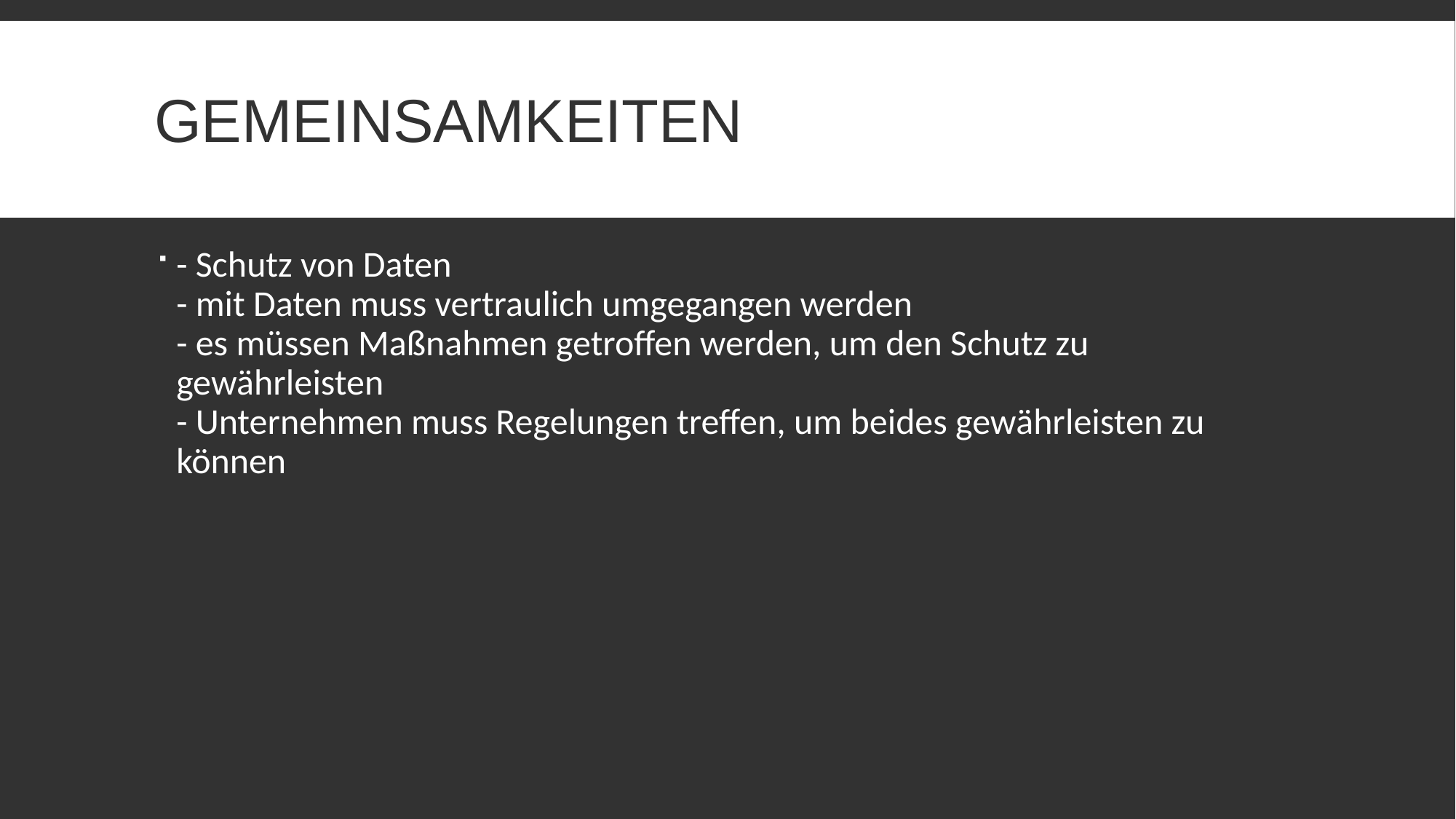

# Gemeinsamkeiten
- Schutz von Daten
- mit Daten muss vertraulich umgegangen werden
- es müssen Maßnahmen getroffen werden, um den Schutz zu gewährleisten
- Unternehmen muss Regelungen treffen, um beides gewährleisten zu können